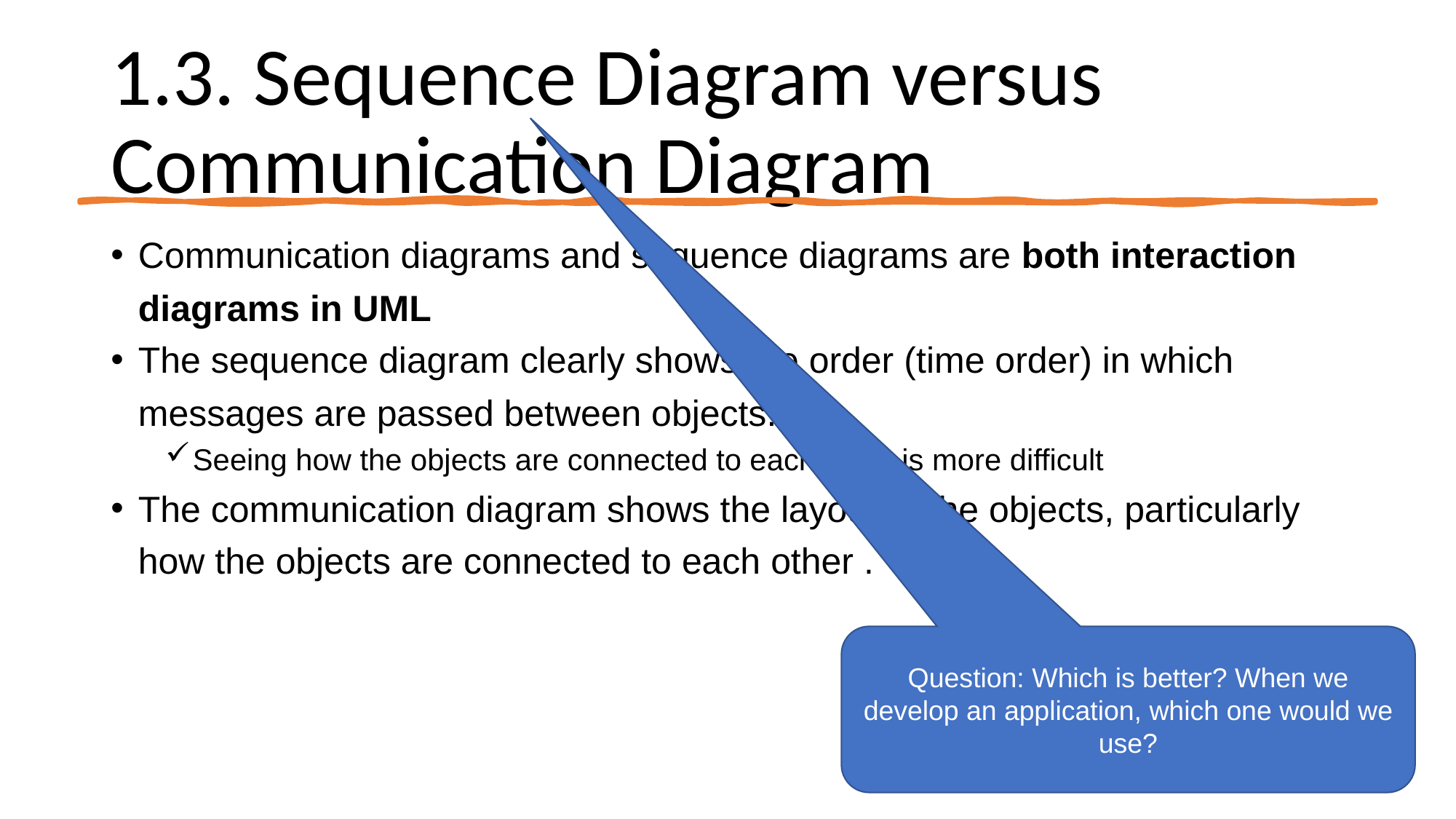

# 1.3. Sequence Diagram versus Communication Diagram

Communication diagrams and sequence diagrams are both interaction diagrams in UML
The sequence diagram clearly shows the order (time order) in which messages are passed between objects.
Seeing how the objects are connected to each other is more difficult
The communication diagram shows the layout of the objects, particularly how the objects are connected to each other .
Question: Which is better? When we develop an application, which one would we use?